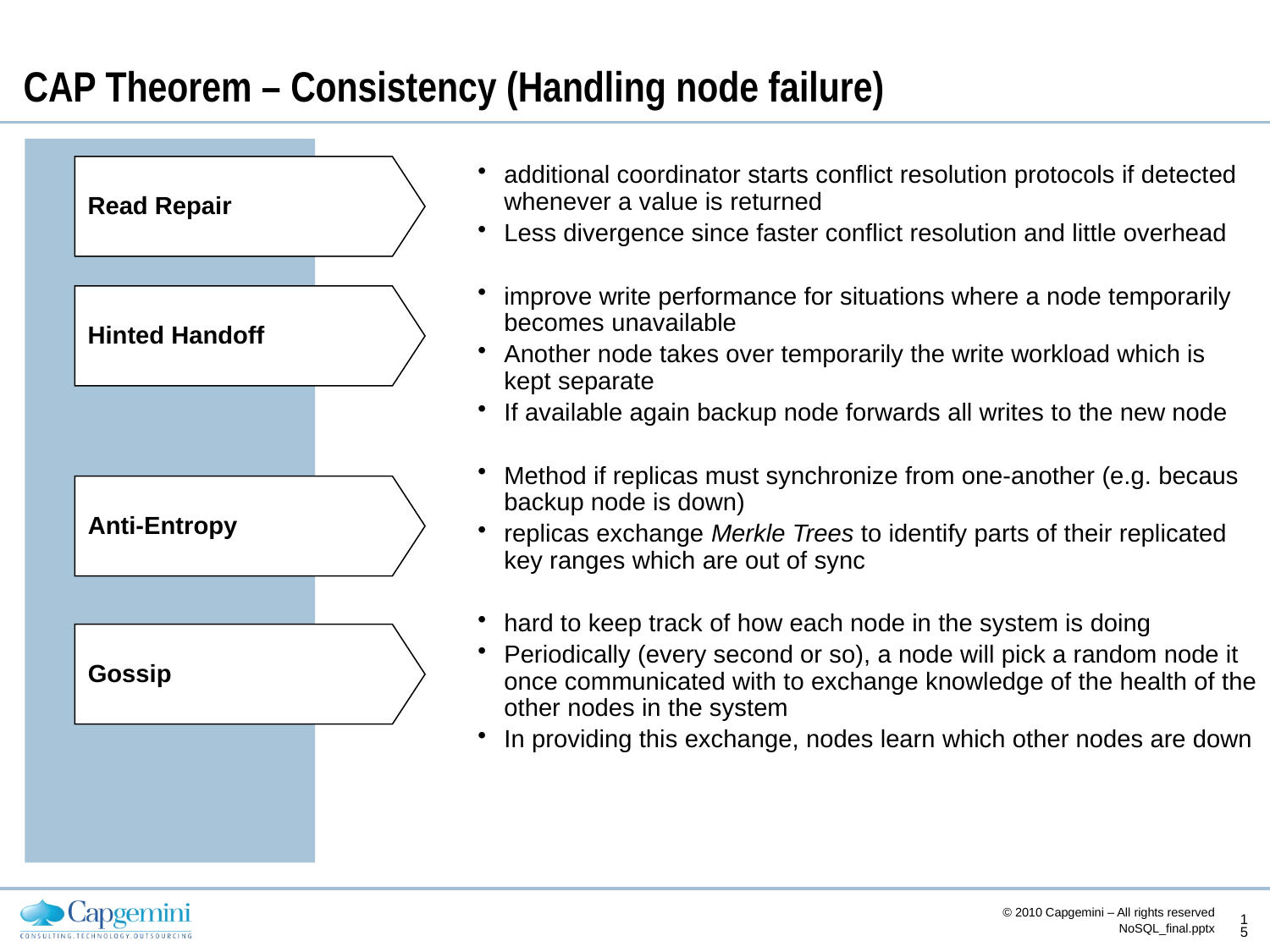

# CAP Theorem – Consistency (Handling node failure)

additional coordinator starts conflict resolution protocols if detected whenever a value is returned
Less divergence since faster conflict resolution and little overhead

improve write performance for situations where a node temporarily becomes unavailable
Another node takes over temporarily the write workload which is kept separate
If available again backup node forwards all writes to the new node

Method if replicas must synchronize from one-another (e.g. becaus backup node is down)
replicas exchange Merkle Trees to identify parts of their replicated key ranges which are out of sync

hard to keep track of how each node in the system is doing
Periodically (every second or so), a node will pick a random node it once communicated with to exchange knowledge of the health of the other nodes in the system
In providing this exchange, nodes learn which other nodes are down

Read Repair
Hinted Handoff
Anti-Entropy

Gossip
© 2010 Capgemini – All rights reserved
15
NoSQL_final.pptx